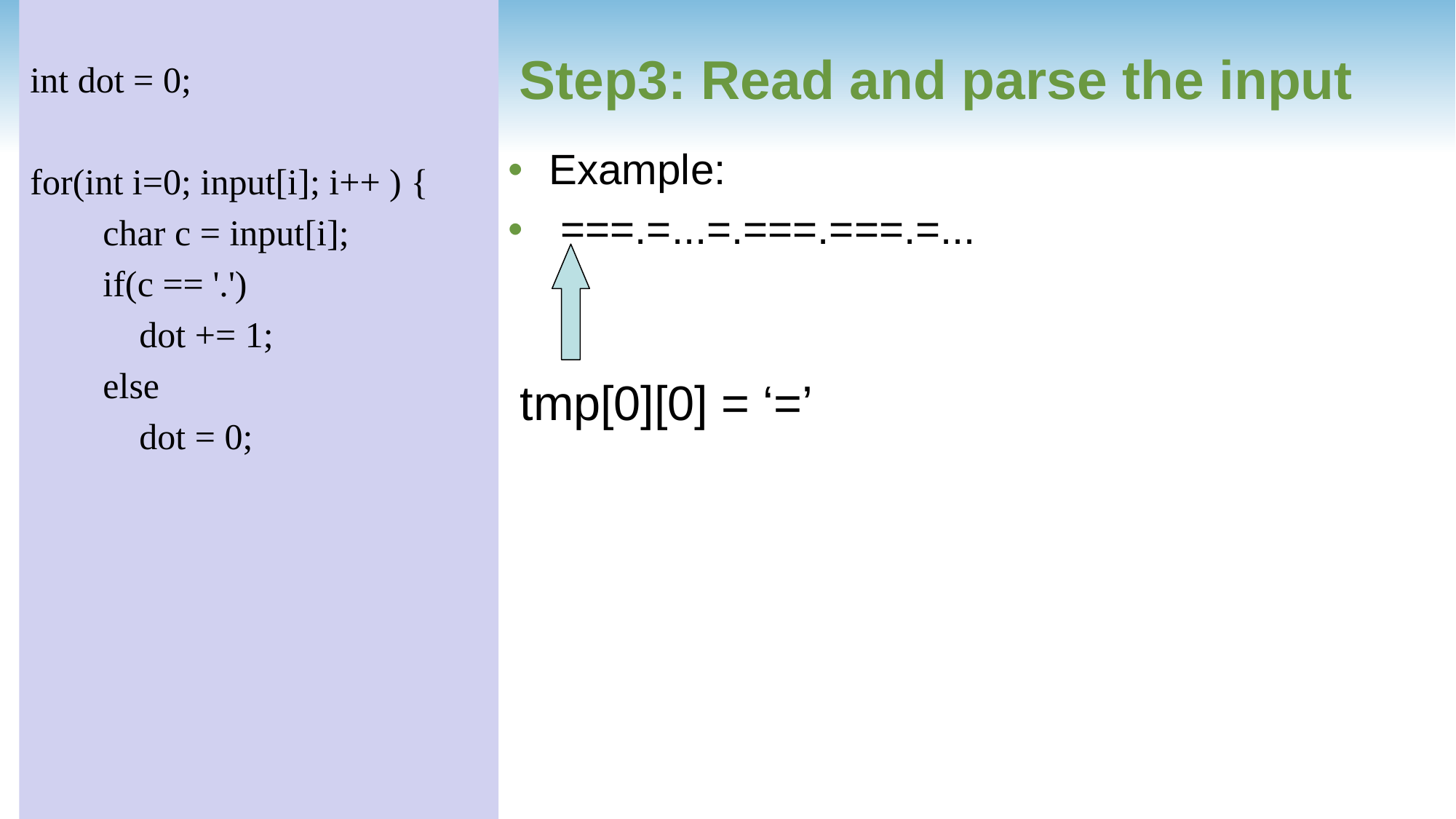

int dot = 0;

for(int i=0; input[i]; i++ ) {
        char c = input[i];
        if(c == '.')
            dot += 1;
        else
            dot = 0;

Step3: Read and parse the input
Example:
 ===.=...=.===.===.=...

tmp[0][0] = ‘=’